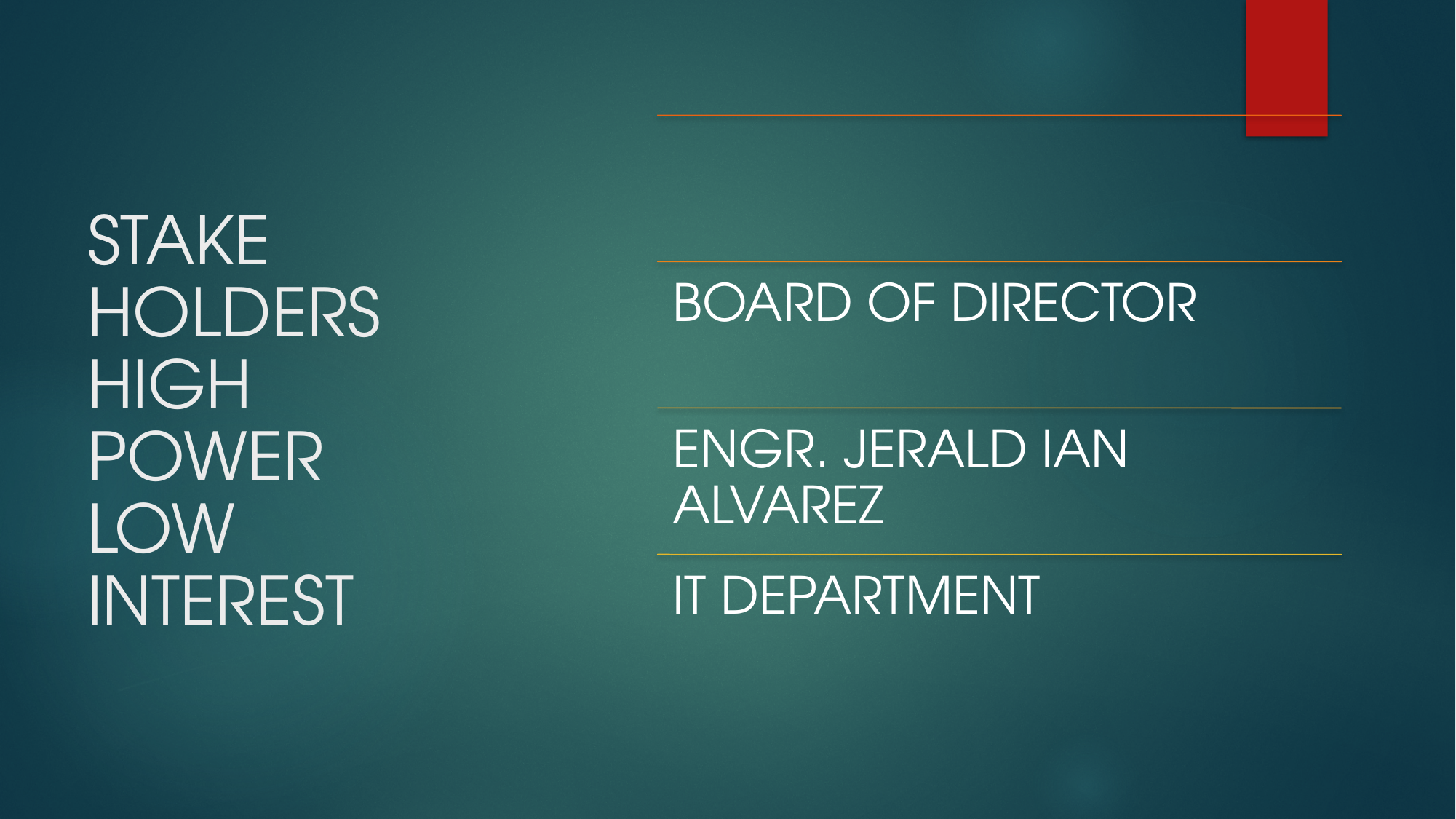

BOARD OF DIRECTOR
ENGR. JERALD IAN ALVAREZ
IT DEPARTMENT
# STAKE HOLDERS HIGH POWER LOW INTEREST